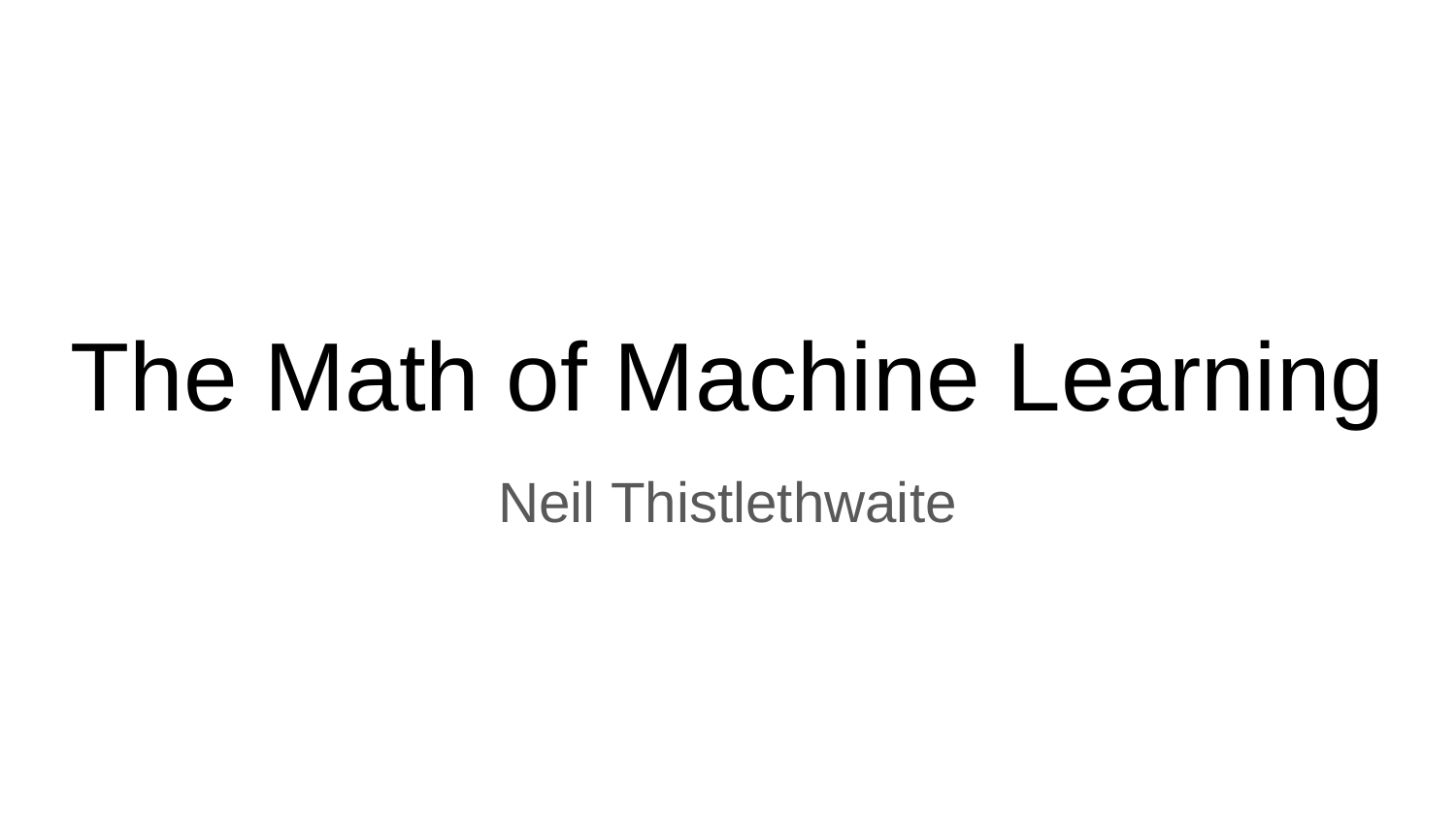

# The Math of Machine Learning
Neil Thistlethwaite